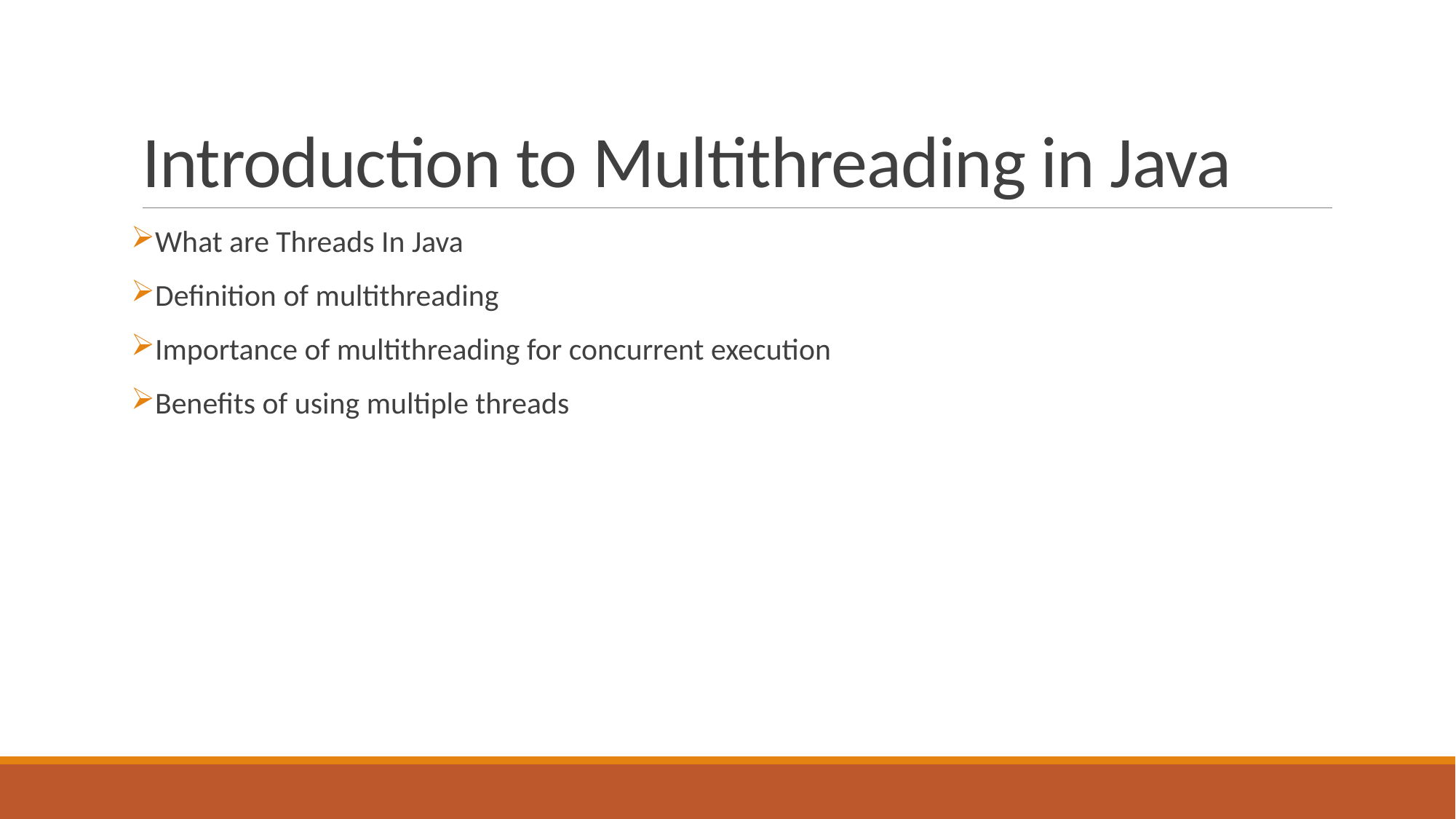

# Introduction to Multithreading in Java
What are Threads In Java
Definition of multithreading
Importance of multithreading for concurrent execution
Benefits of using multiple threads